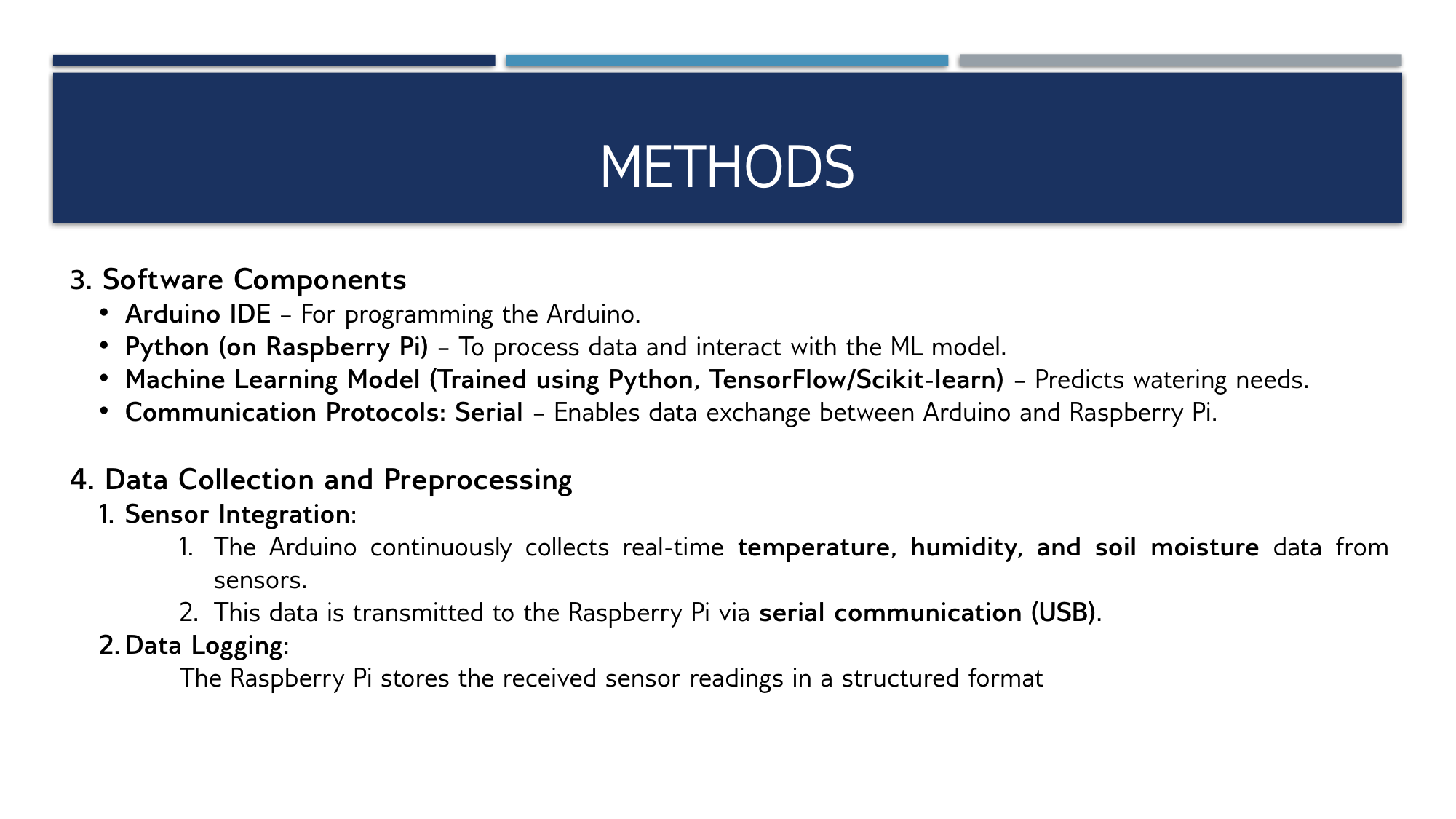

# METHODS
3. Software Components
Arduino IDE – For programming the Arduino.
Python (on Raspberry Pi) – To process data and interact with the ML model.
Machine Learning Model (Trained using Python, TensorFlow/Scikit-learn) – Predicts watering needs.
Communication Protocols: Serial – Enables data exchange between Arduino and Raspberry Pi.

4. Data Collection and Preprocessing
Sensor Integration:
The Arduino continuously collects real-time temperature, humidity, and soil moisture data from sensors.
This data is transmitted to the Raspberry Pi via serial communication (USB).
Data Logging:
The Raspberry Pi stores the received sensor readings in a structured format